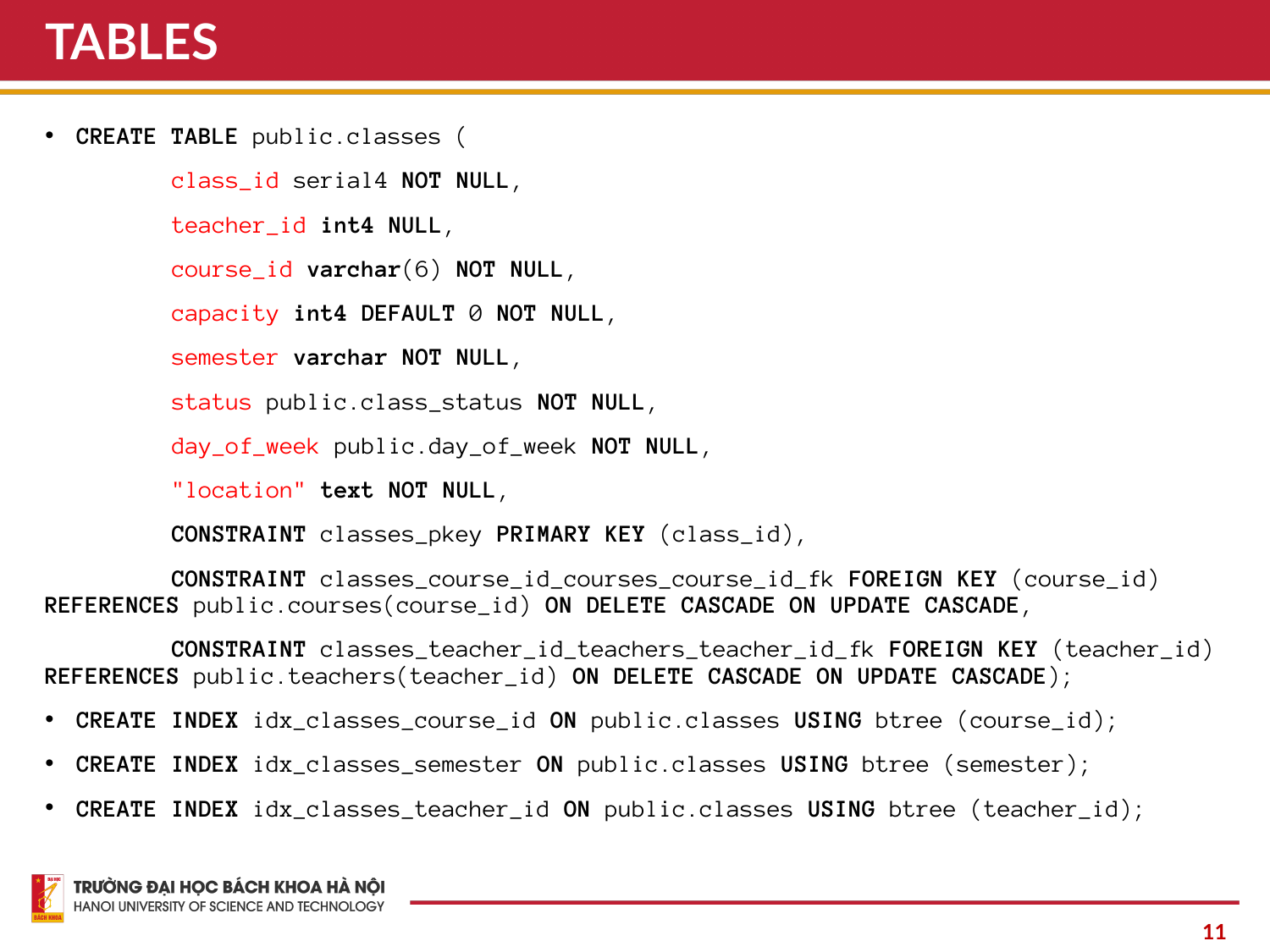

# TABLES
CREATE TABLE public.classes (
	class_id serial4 NOT NULL,
	teacher_id int4 NULL,
	course_id varchar(6) NOT NULL,
	capacity int4 DEFAULT 0 NOT NULL,
	semester varchar NOT NULL,
	status public.class_status NOT NULL,
	day_of_week public.day_of_week NOT NULL,
	"location" text NOT NULL,
	CONSTRAINT classes_pkey PRIMARY KEY (class_id),
	CONSTRAINT classes_course_id_courses_course_id_fk FOREIGN KEY (course_id) REFERENCES public.courses(course_id) ON DELETE CASCADE ON UPDATE CASCADE,
	CONSTRAINT classes_teacher_id_teachers_teacher_id_fk FOREIGN KEY (teacher_id) REFERENCES public.teachers(teacher_id) ON DELETE CASCADE ON UPDATE CASCADE);
CREATE INDEX idx_classes_course_id ON public.classes USING btree (course_id);
CREATE INDEX idx_classes_semester ON public.classes USING btree (semester);
CREATE INDEX idx_classes_teacher_id ON public.classes USING btree (teacher_id);
11